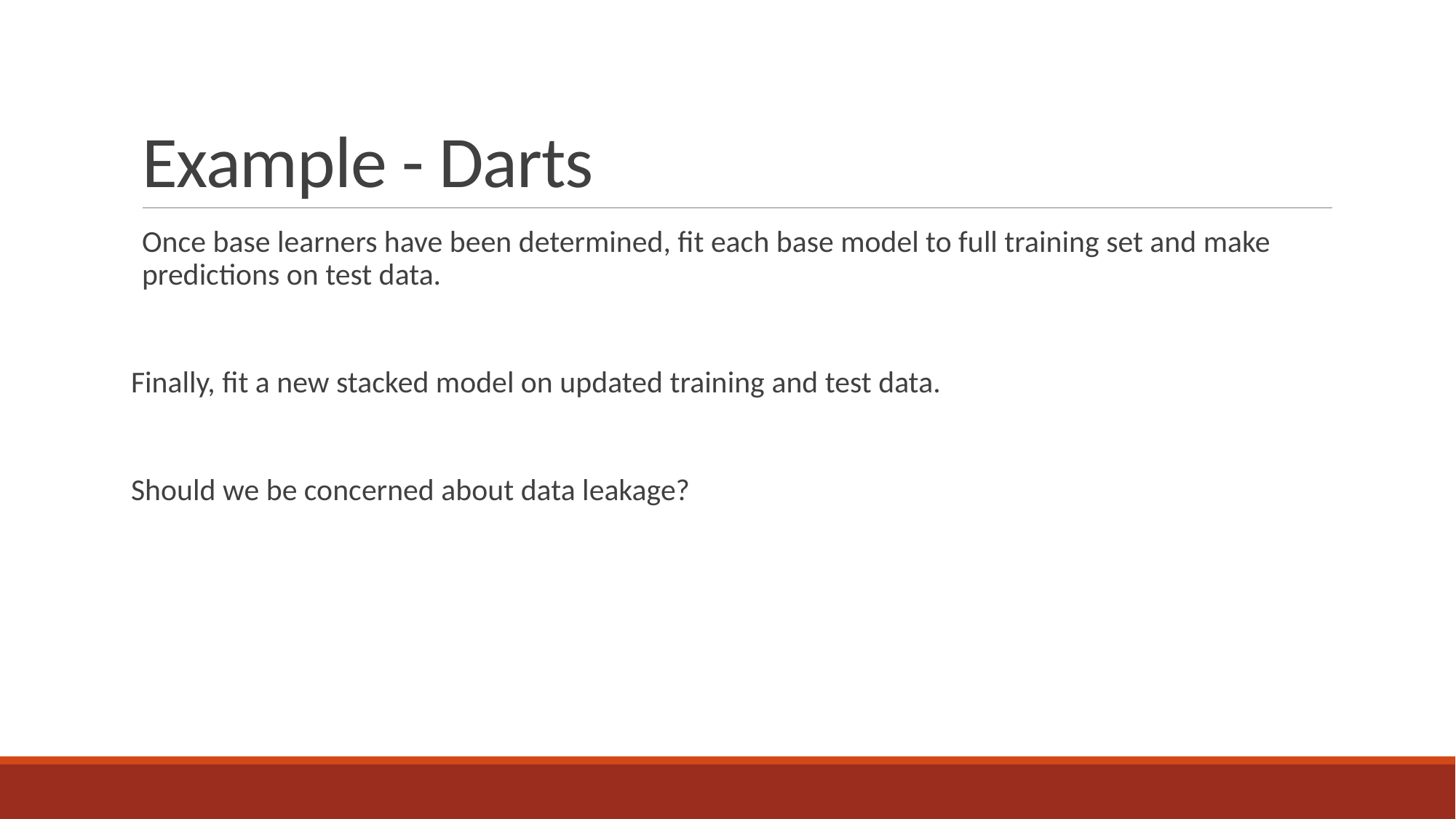

# Example - Darts
Once base learners have been determined, fit each base model to full training set and make predictions on test data.

Finally, fit a new stacked model on updated training and test data.

Should we be concerned about data leakage?